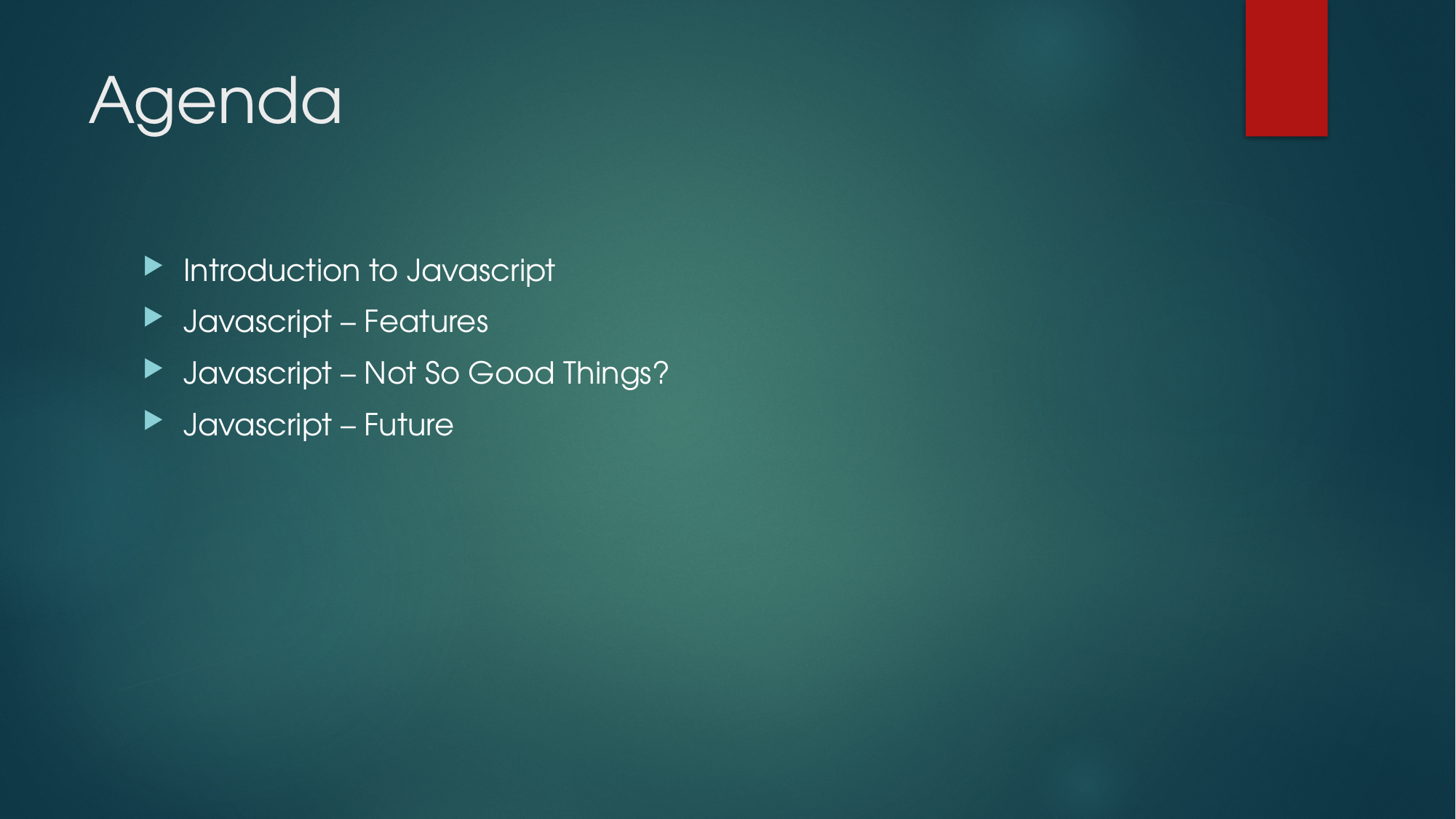

# Agenda
Introduction to Javascript
Javascript – Features
Javascript – Not So Good Things?
Javascript – Future